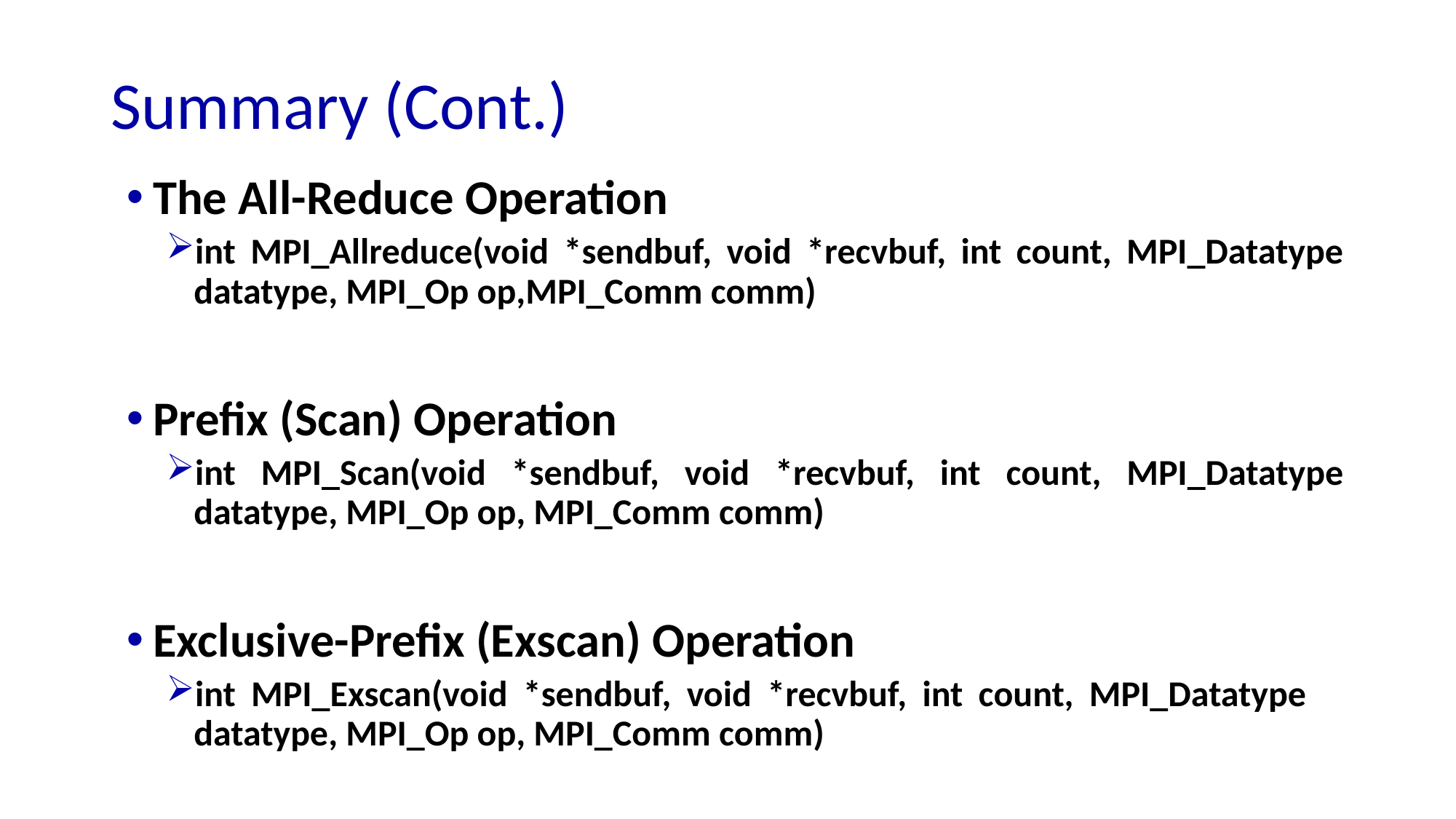

# Summary (Cont.)
The All-Reduce Operation
int MPI_Allreduce(void *sendbuf, void *recvbuf, int count, MPI_Datatype datatype, MPI_Op op,MPI_Comm comm)

Prefix (Scan) Operation
int MPI_Scan(void *sendbuf, void *recvbuf, int count, MPI_Datatype datatype, MPI_Op op, MPI_Comm comm)

Exclusive-Prefix (Exscan) Operation
int MPI_Exscan(void *sendbuf, void *recvbuf, int count, MPI_Datatype 	datatype, MPI_Op op, MPI_Comm comm)